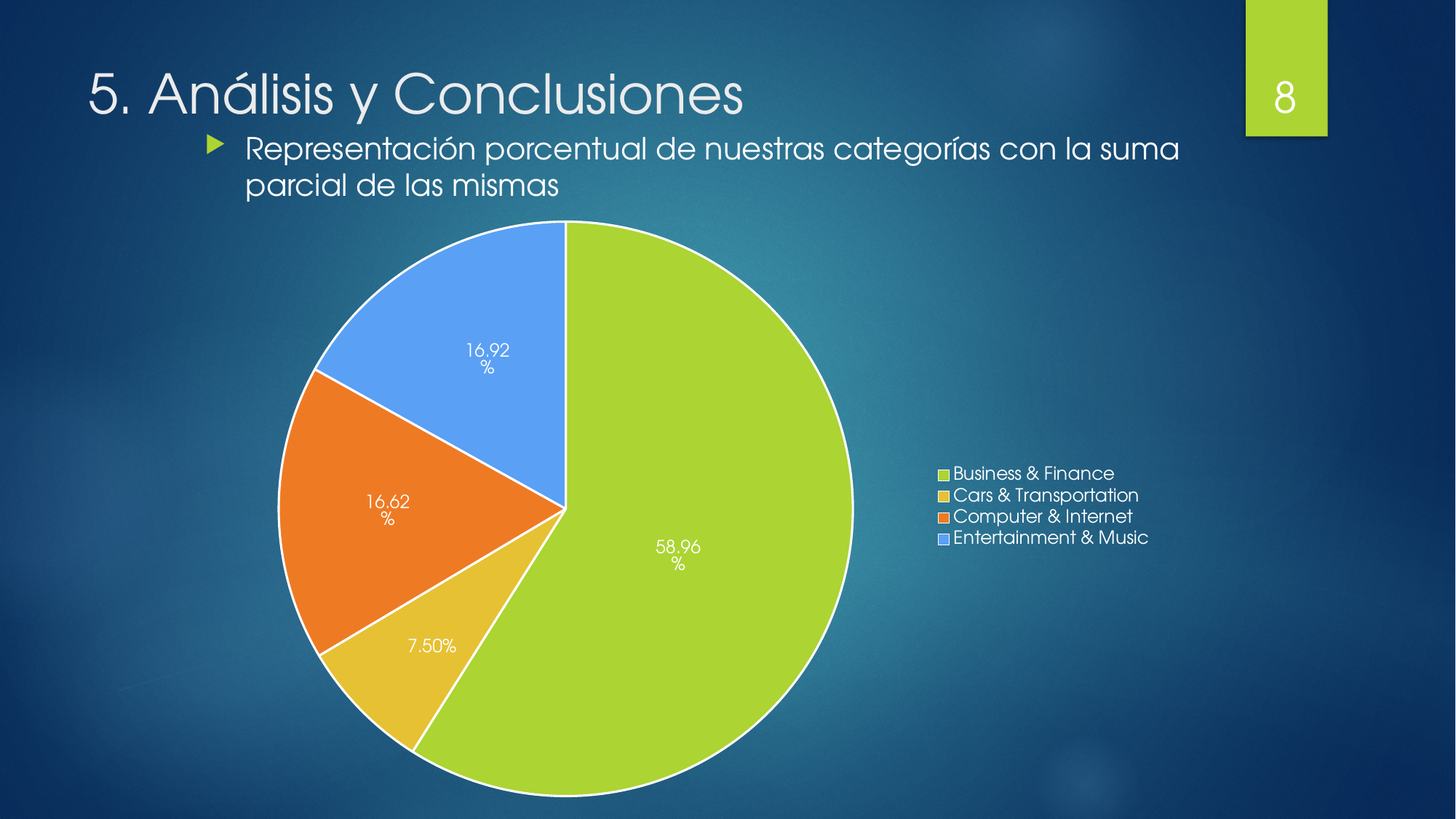

8
# 5. Análisis y Conclusiones
Representación porcentual de nuestras categorías con la suma parcial de las mismas

### Chart

| Category | Porcentajes |
|---|---|
| Business & Finance | 0.5896 |
| Cars & Transportation | 0.075 |
| Computer & Internet | 0.1662 |
| Entertainment & Music | 0.1692 |